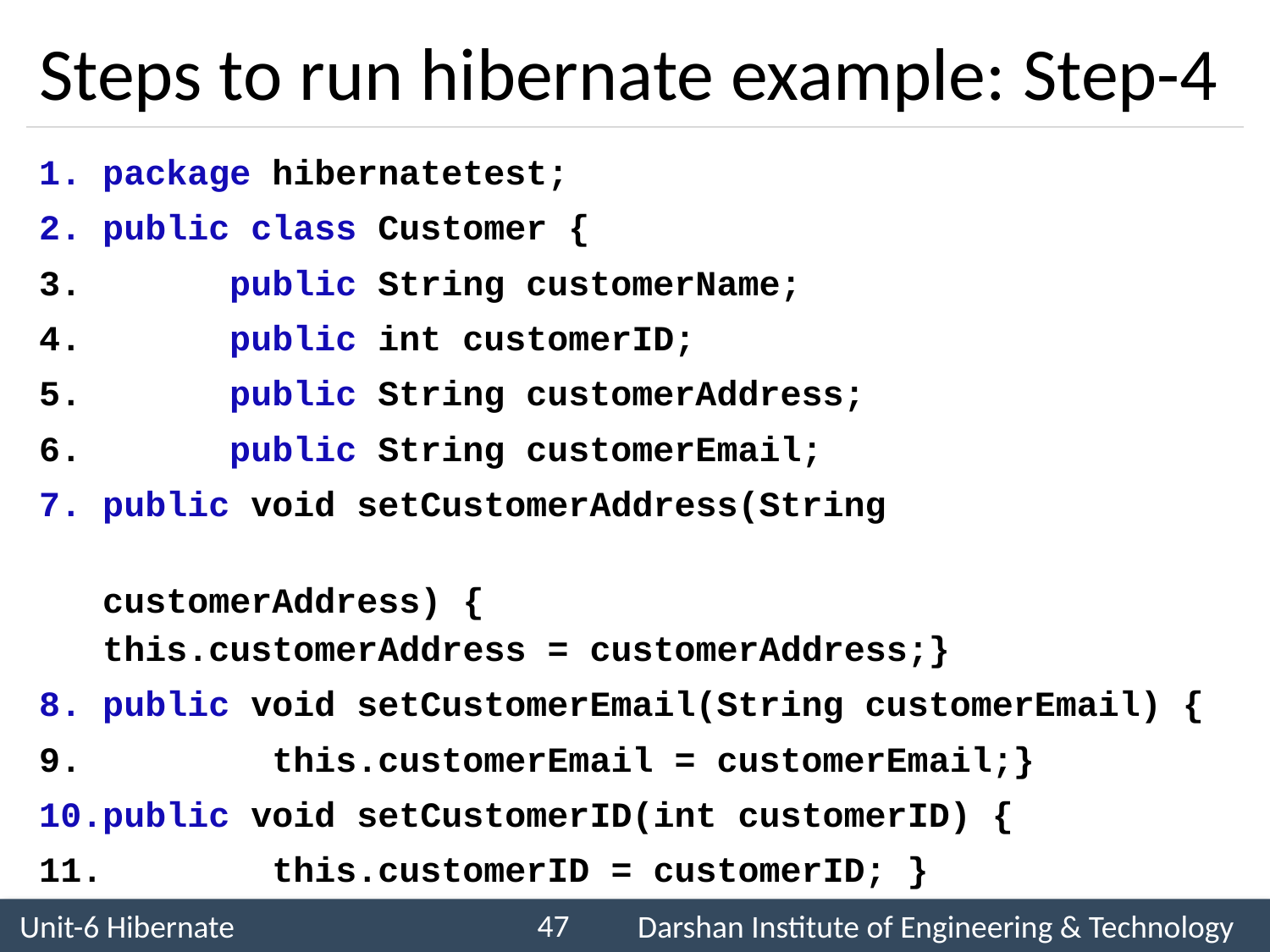

# Steps to run hibernate example: Step-4
package hibernatetest;
public class Customer {
 	public String customerName;
 	public int customerID;
 	public String customerAddress;
 	public String customerEmail;
public void setCustomerAddress(String 								   customerAddress) { 			this.customerAddress = customerAddress;}
public void setCustomerEmail(String customerEmail) {
        this.customerEmail = customerEmail;}
public void setCustomerID(int customerID) {
        this.customerID = customerID; }

47